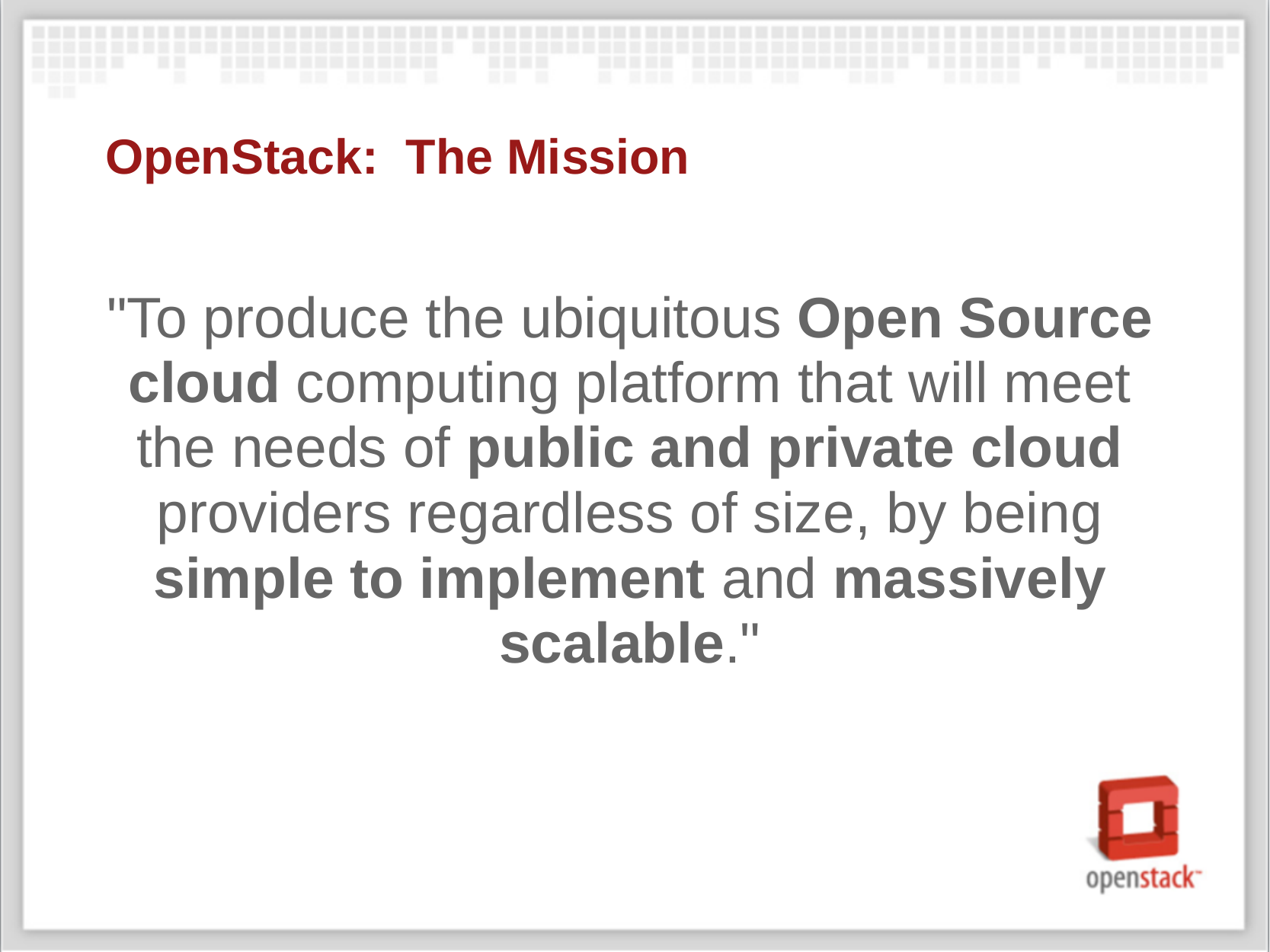

OpenStack:  The Mission
"To produce the ubiquitous Open Source cloud computing platform that will meet the needs of public and private cloud providers regardless of size, by being simple to implement and massively scalable."